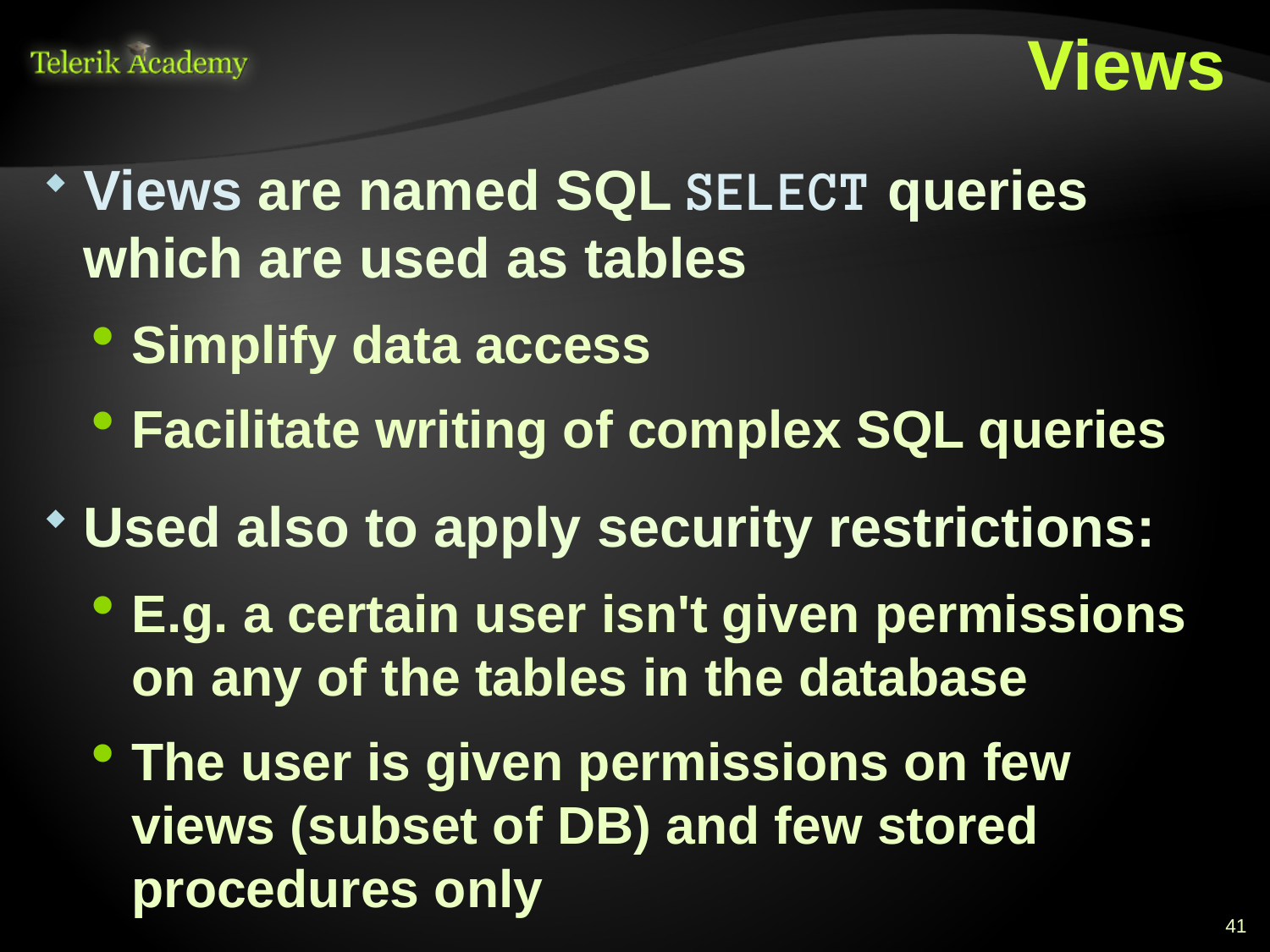

# Views
Views are named SQL SELECT queries which are used as tables
Simplify data access
Facilitate writing of complex SQL queries
Used also to apply security restrictions:
E.g. a certain user isn't given permissions on any of the tables in the database
The user is given permissions on few views (subset of DB) and few stored procedures only
41